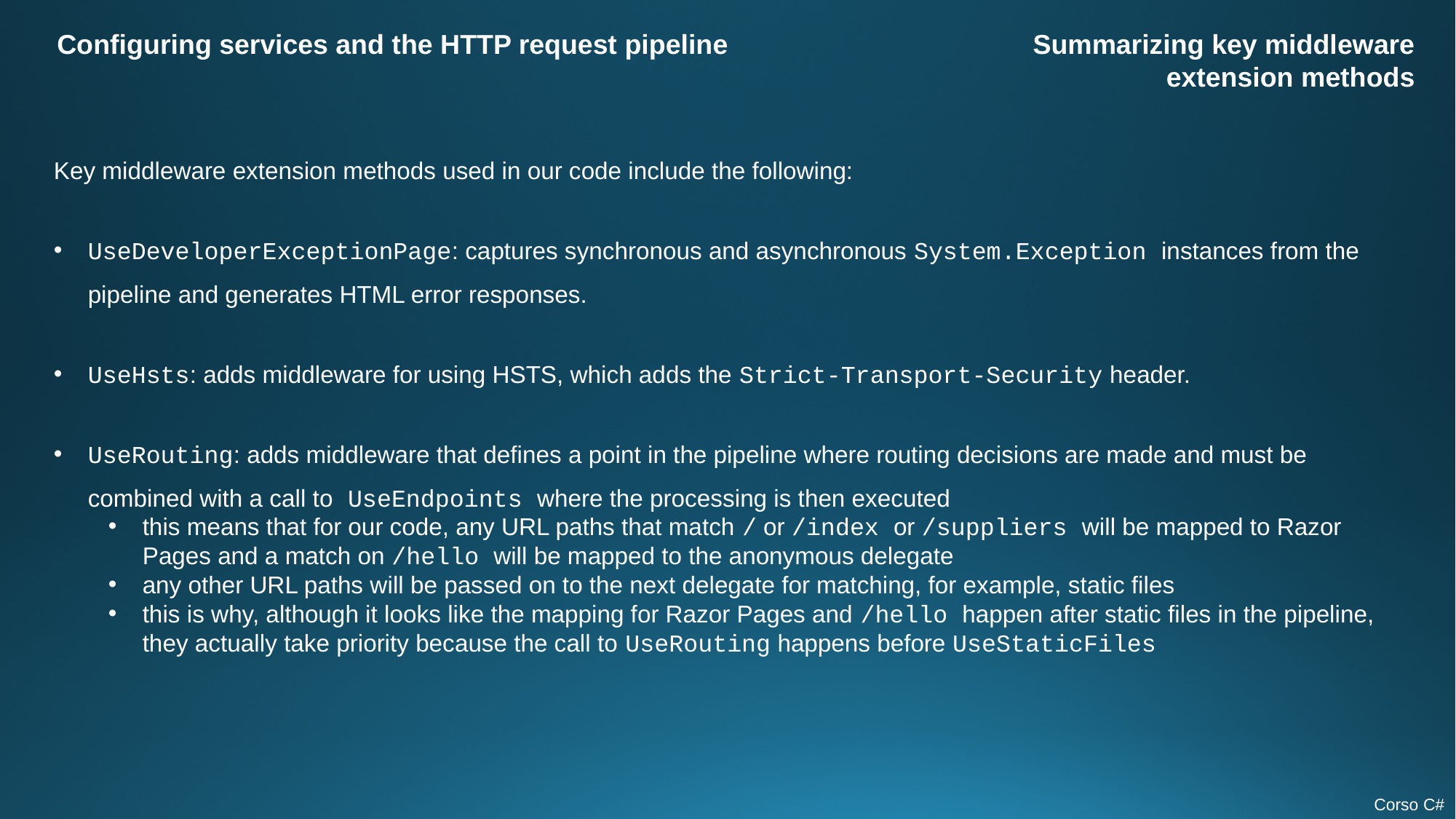

Configuring services and the HTTP request pipeline
Summarizing key middleware
extension methods
Key middleware extension methods used in our code include the following:
UseDeveloperExceptionPage: captures synchronous and asynchronous System.Exception instances from the pipeline and generates HTML error responses.
UseHsts: adds middleware for using HSTS, which adds the Strict-Transport-Security header.
UseRouting: adds middleware that defines a point in the pipeline where routing decisions are made and must be combined with a call to UseEndpoints where the processing is then executed
this means that for our code, any URL paths that match / or /index or /suppliers will be mapped to Razor Pages and a match on /hello will be mapped to the anonymous delegate
any other URL paths will be passed on to the next delegate for matching, for example, static files
this is why, although it looks like the mapping for Razor Pages and /hello happen after static files in the pipeline, they actually take priority because the call to UseRouting happens before UseStaticFiles
Corso C#